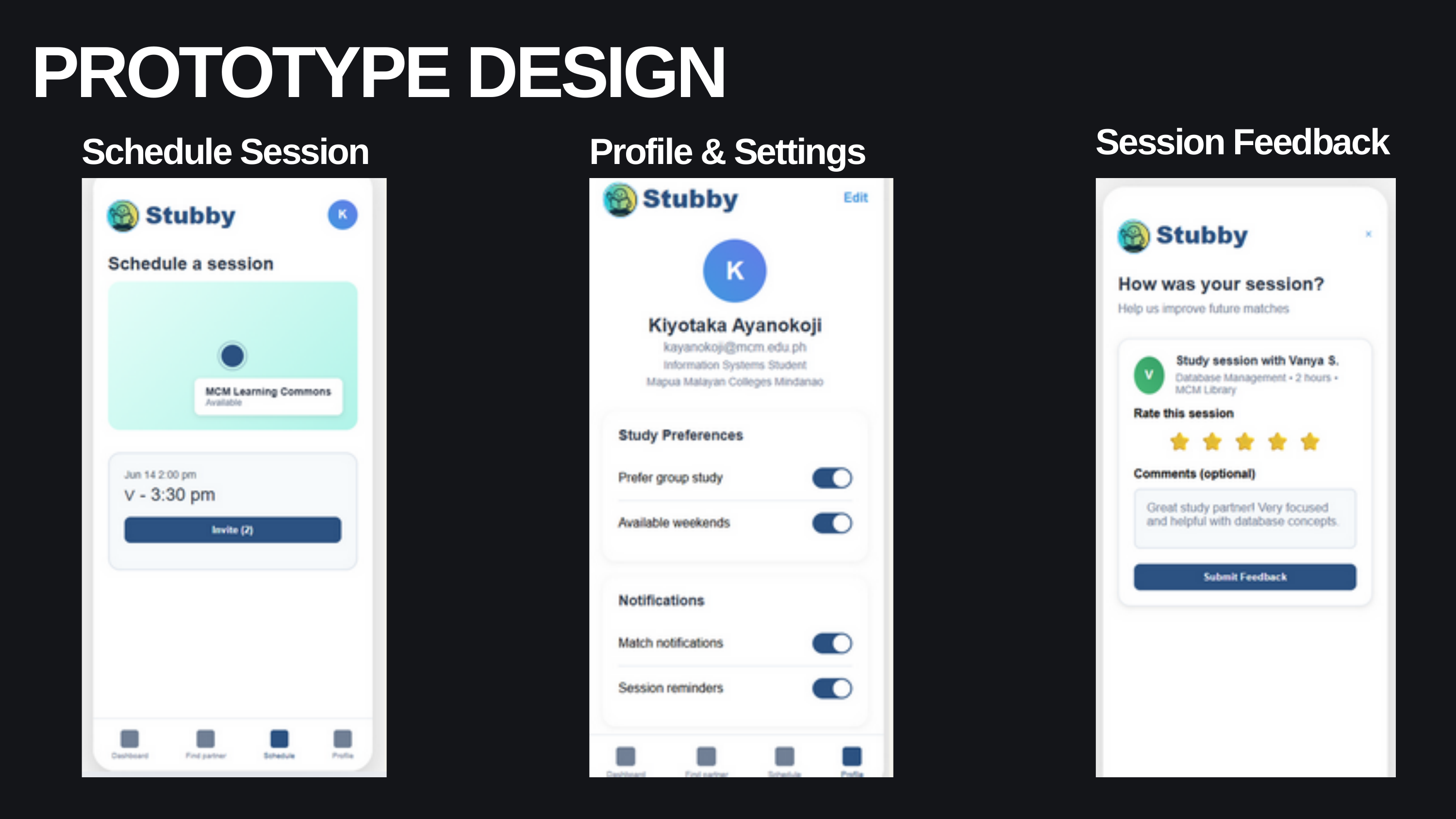

PROTOTYPE DESIGN
Session Feedback
Schedule Session
Profile & Settings